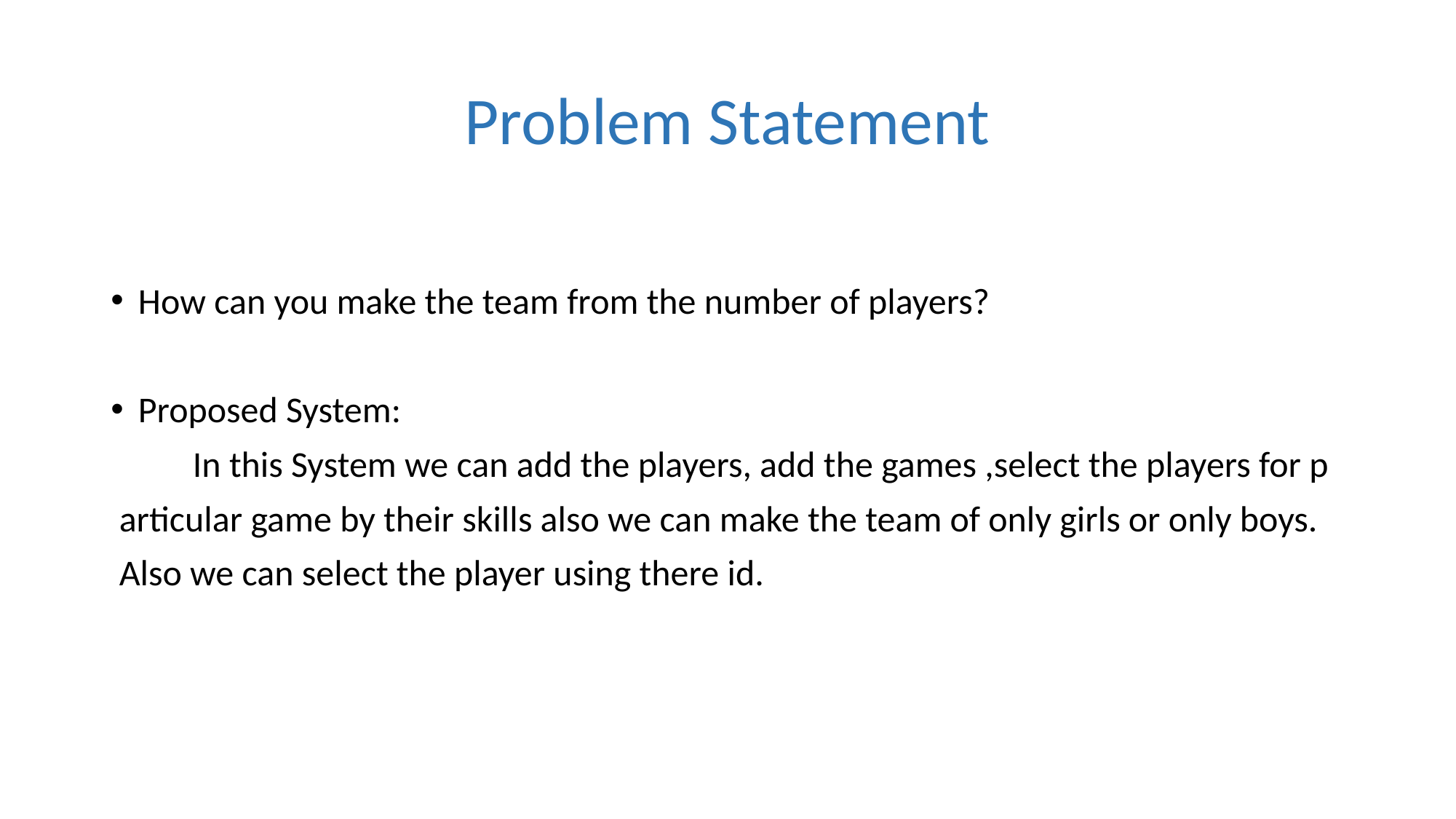

# Problem Statement

How can you make the team from the number of players?

Proposed System:
          In this System we can add the players, add the games ,select the players for p
 articular game by their skills also we can make the team of only girls or only boys.
 Also we can select the player using there id.